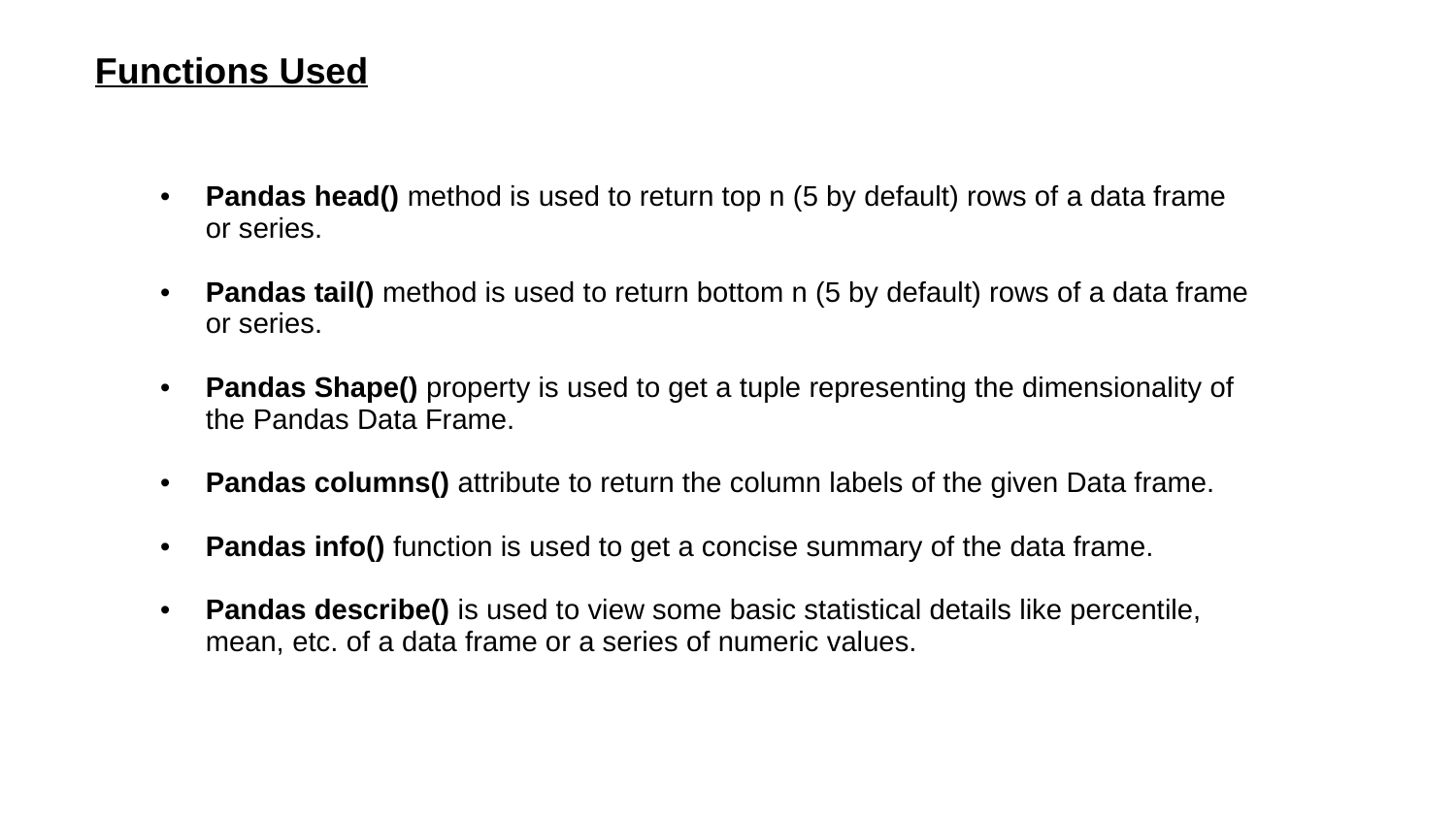

| Functions Used |
| --- |
| Pandas head() method is used to return top n (5 by default) rows of a data frame or series. Pandas tail() method is used to return bottom n (5 by default) rows of a data frame or series. Pandas Shape() property is used to get a tuple representing the dimensionality of the Pandas Data Frame. Pandas columns() attribute to return the column labels of the given Data frame. Pandas info() function is used to get a concise summary of the data frame.  Pandas describe() is used to view some basic statistical details like percentile, mean, etc. of a data frame or a series of numeric values. |
| --- |